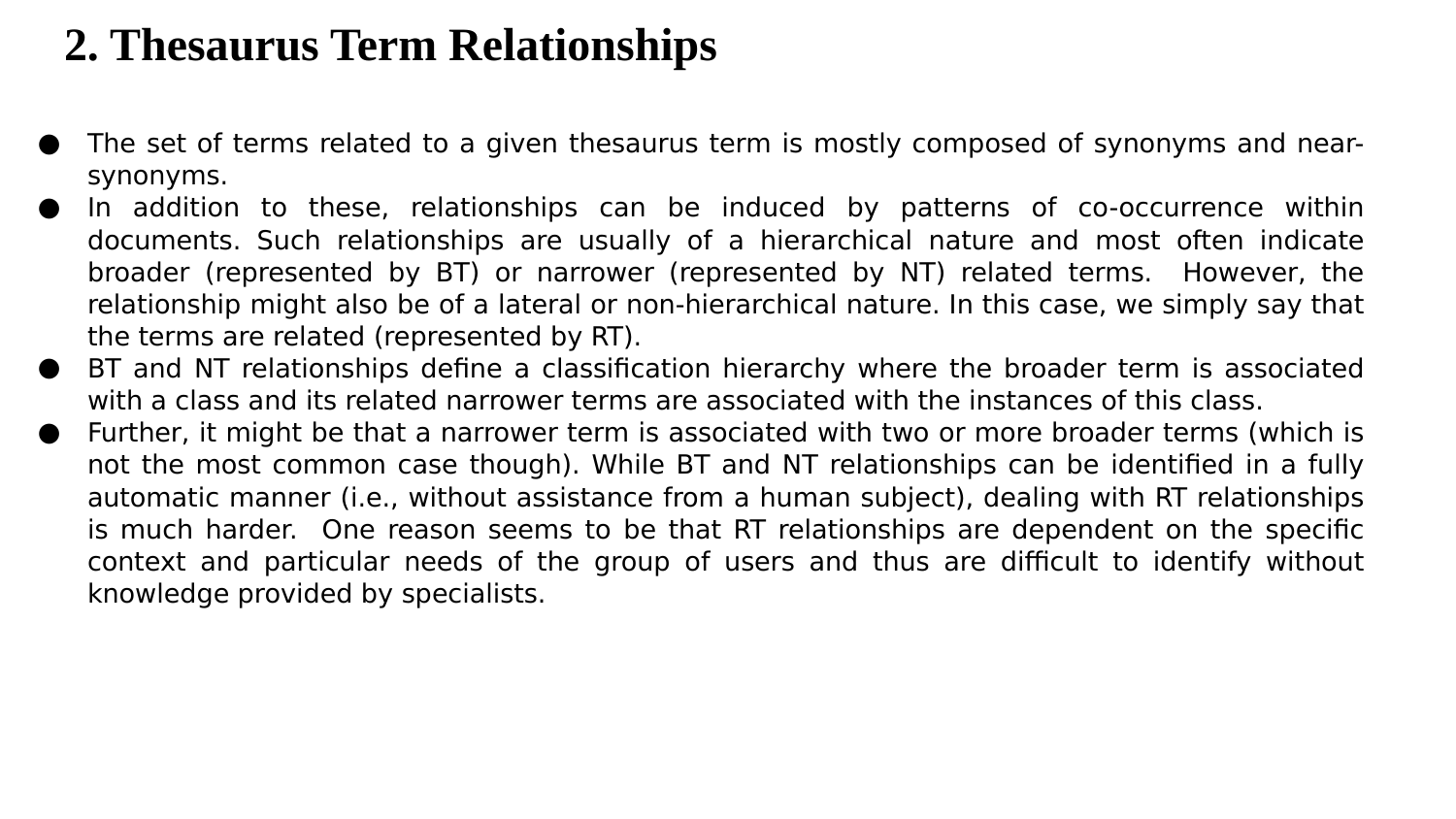

# 2. Thesaurus Term Relationships

The set of terms related to a given thesaurus term is mostly composed of synonyms and near-synonyms.
In addition to these, relationships can be induced by patterns of co-occurrence within documents. Such relationships are usually of a hierarchical nature and most often indicate broader (represented by BT) or narrower (represented by NT) related terms.  However, the relationship might also be of a lateral or non-hierarchical nature. In this case, we simply say that the terms are related (represented by RT).
BT and NT relationships define a classification hierarchy where the broader term is associated with a class and its related narrower terms are associated with the instances of this class.
Further, it might be that a narrower term is associated with two or more broader terms (which is not the most common case though). While BT and NT relationships can be identified in a fully automatic manner (i.e., without assistance from a human subject), dealing with RT relationships is much harder.  One reason seems to be that RT relationships are dependent on the specific context and particular needs of the group of users and thus are difficult to identify without knowledge provided by specialists.